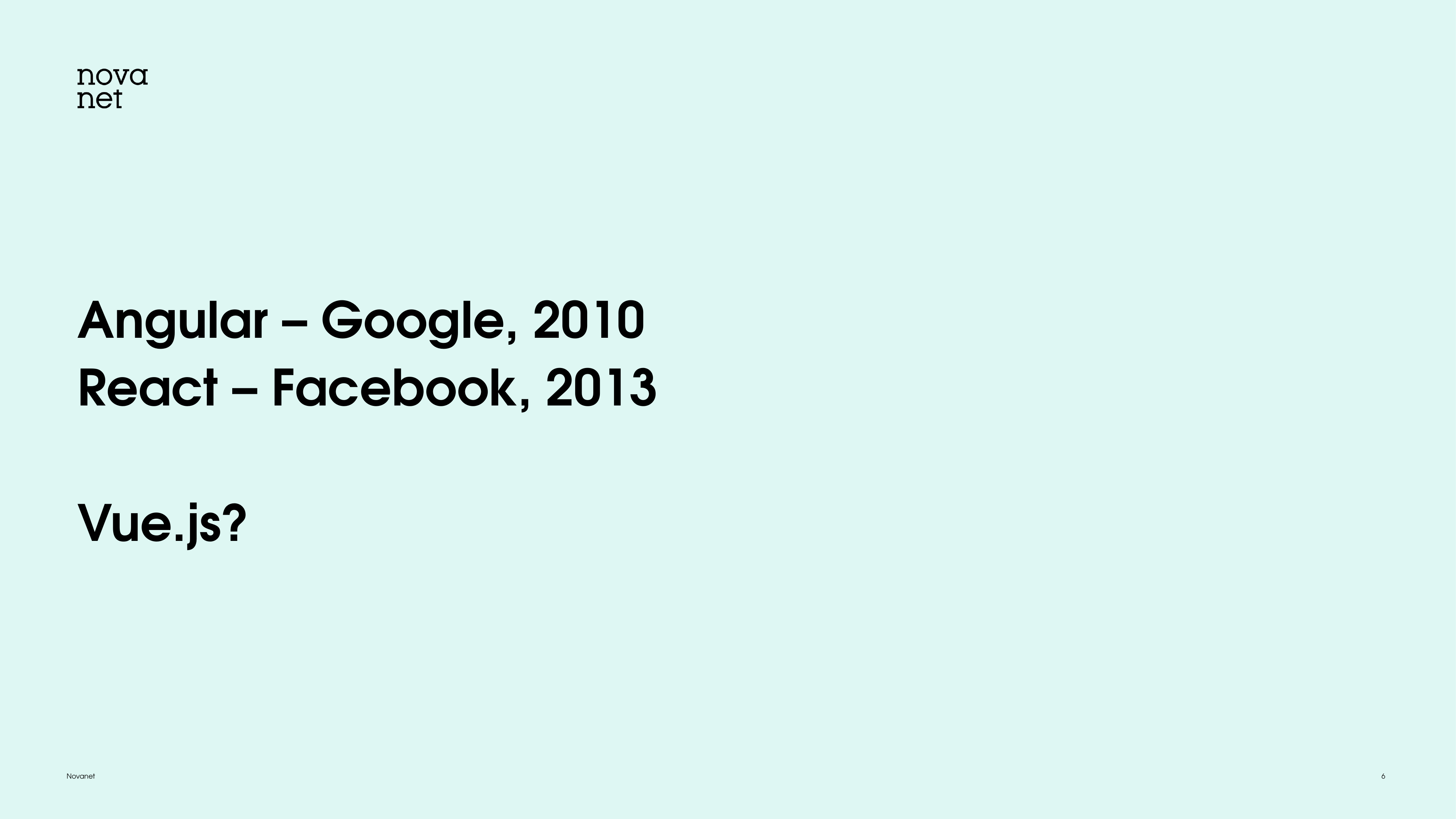

Angular – Google, 2010
React – Facebook, 2013

Vue.js?

6